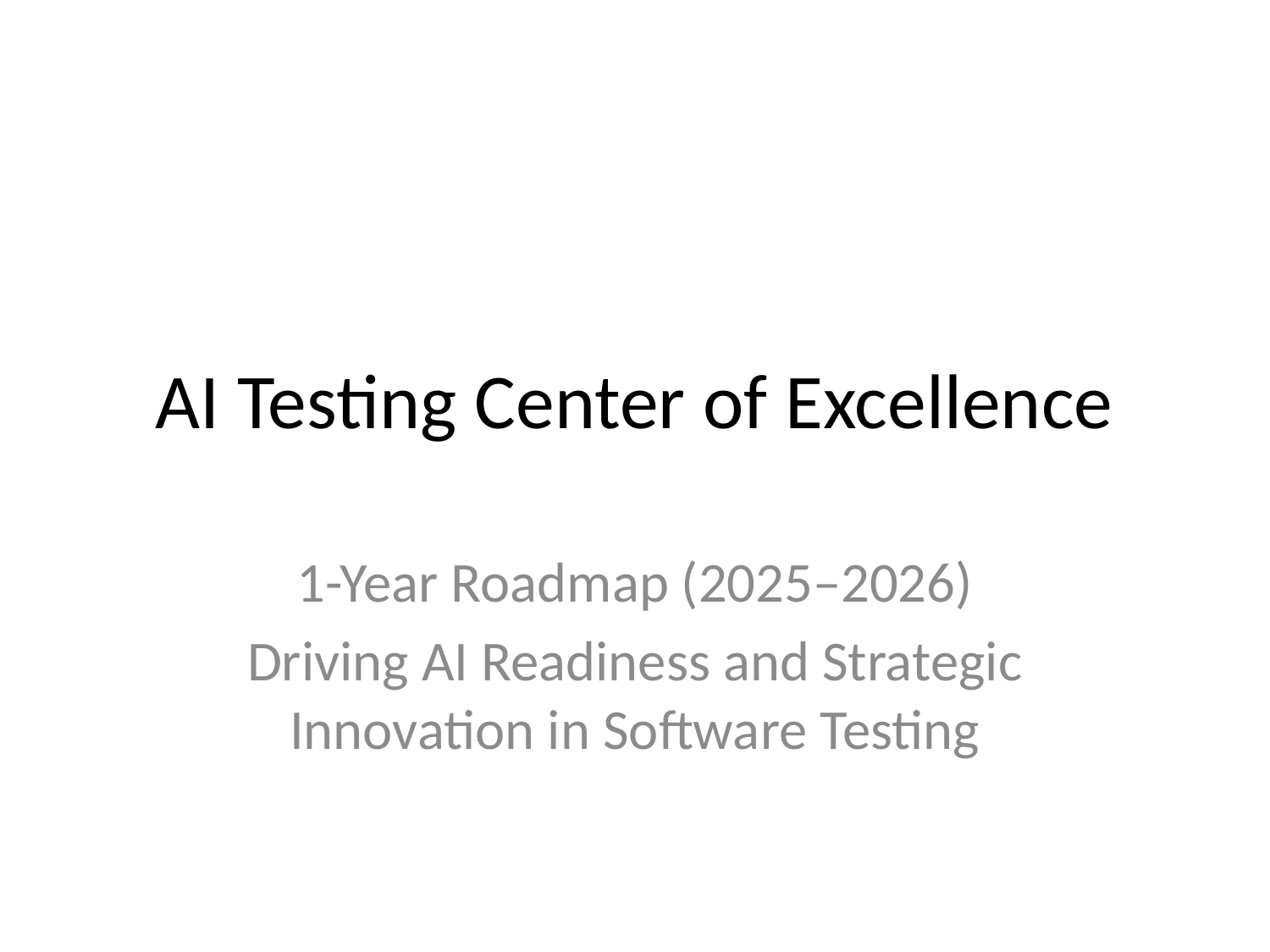

# AI Testing Center of Excellence
1-Year Roadmap (2025–2026)
Driving AI Readiness and Strategic Innovation in Software Testing